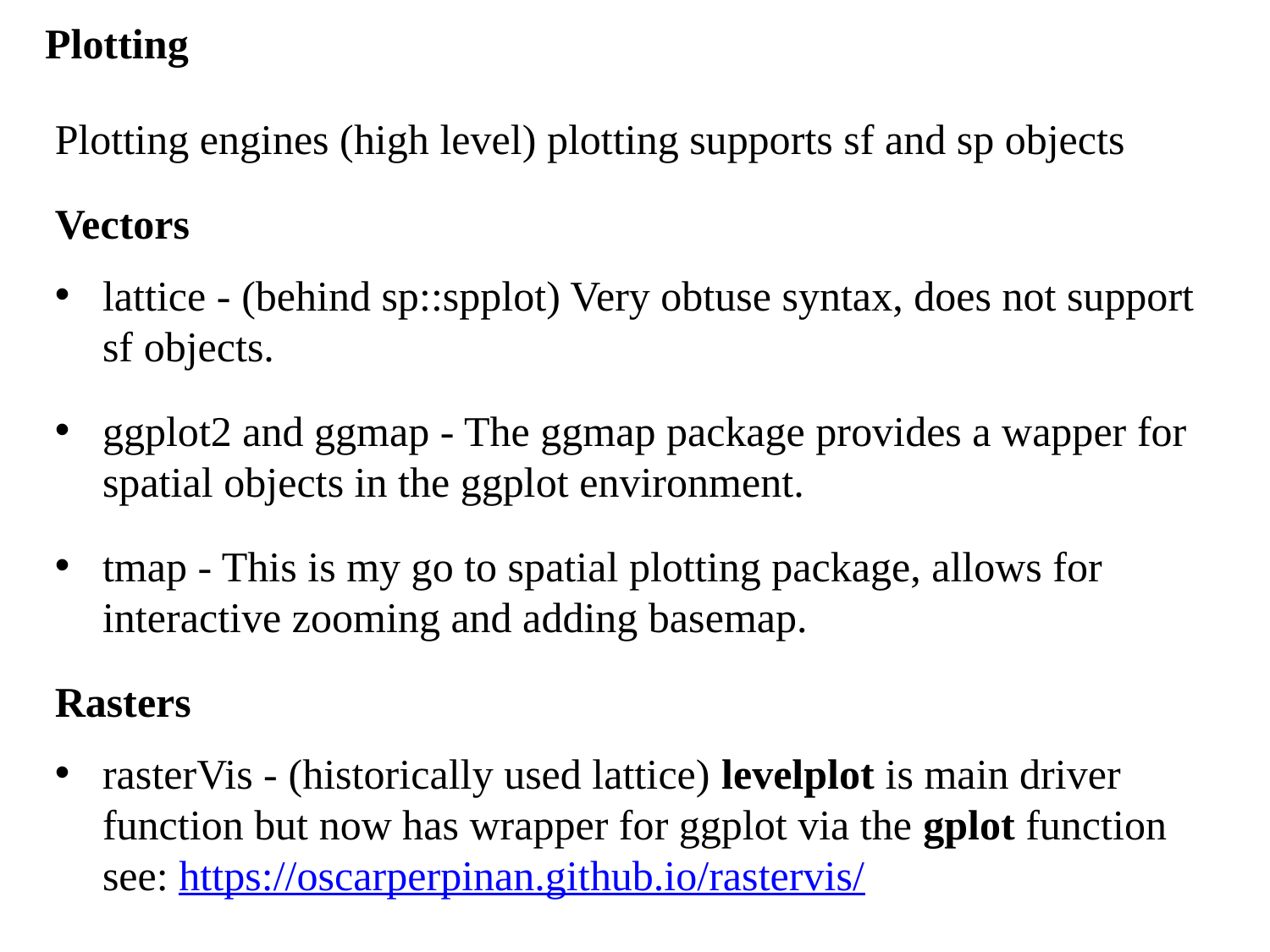

Plotting
Plotting engines (high level) plotting supports sf and sp objects

Vectors

lattice - (behind sp::spplot) Very obtuse syntax, does not support sf objects.

ggplot2 and ggmap - The ggmap package provides a wapper for spatial objects in the ggplot environment.

tmap - This is my go to spatial plotting package, allows for interactive zooming and adding basemap.

Rasters

rasterVis - (historically used lattice) levelplot is main driver function but now has wrapper for ggplot via the gplot function see: https://oscarperpinan.github.io/rastervis/